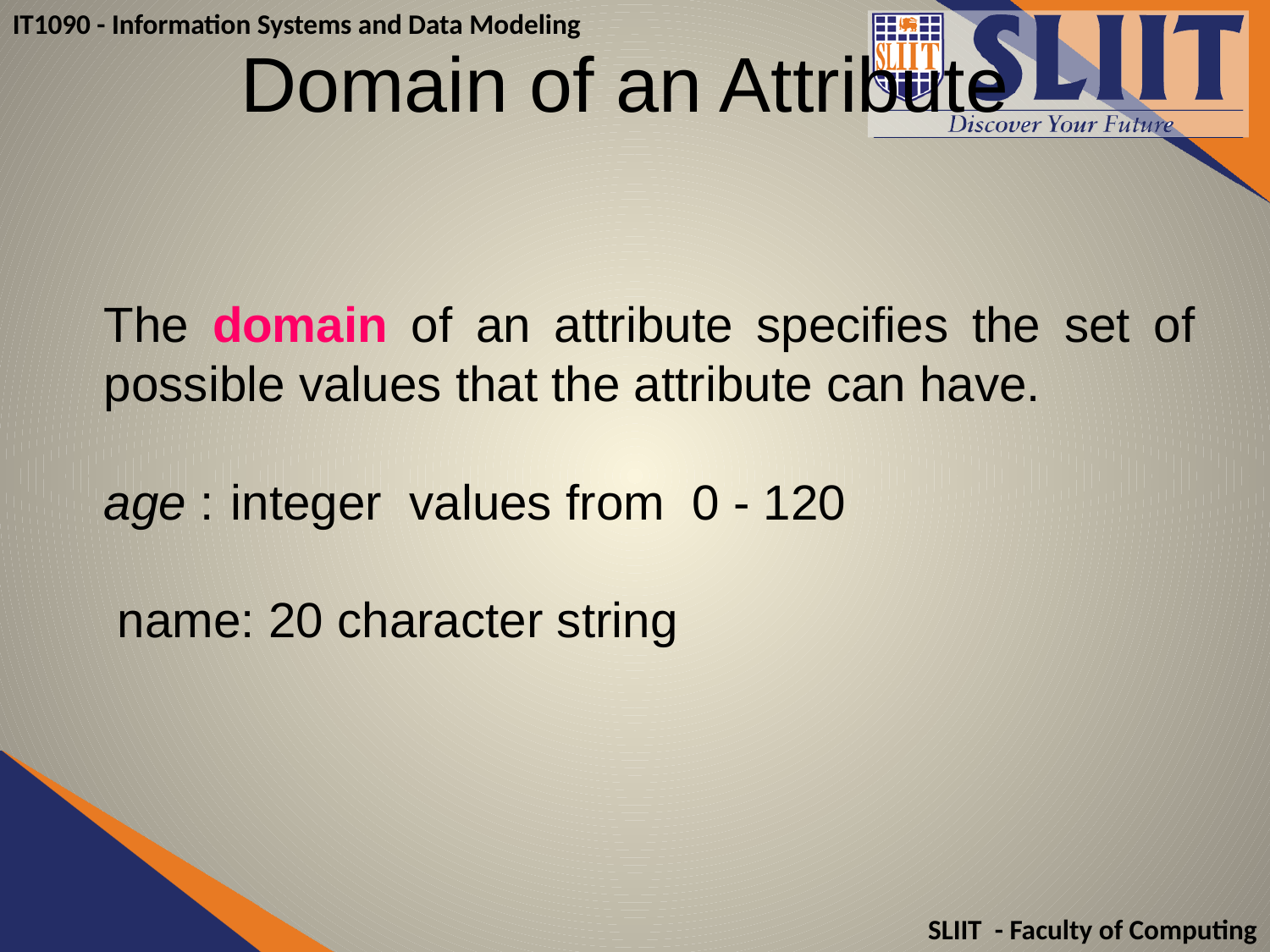

# Domain of an Attribute
The domain of an attribute specifies the set of possible values that the attribute can have.

age : 	integer  values from  0 - 120

 name: 20 character string